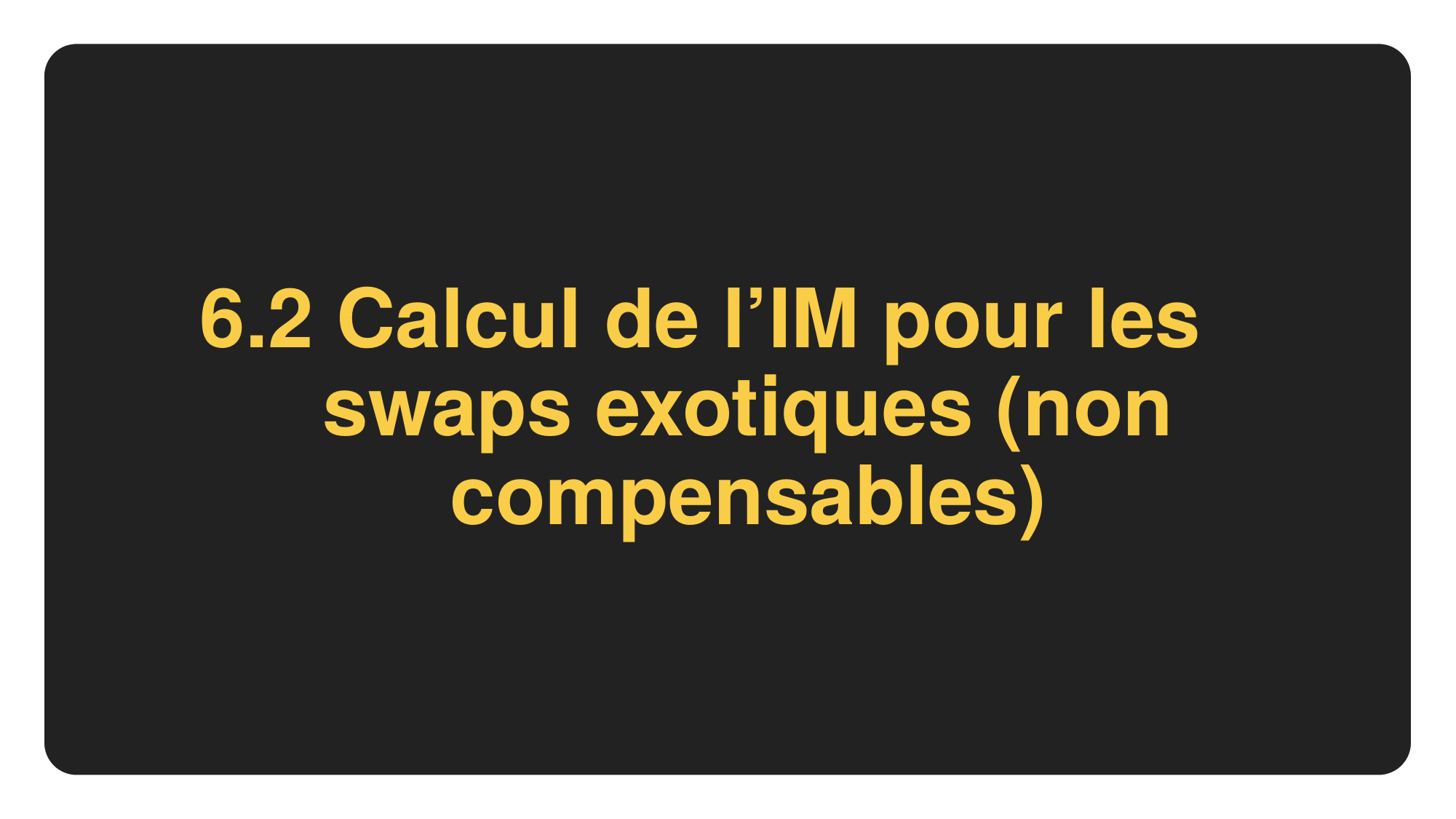

# 6.2 Calcul de l’IM pour les swaps exotiques (non compensables)